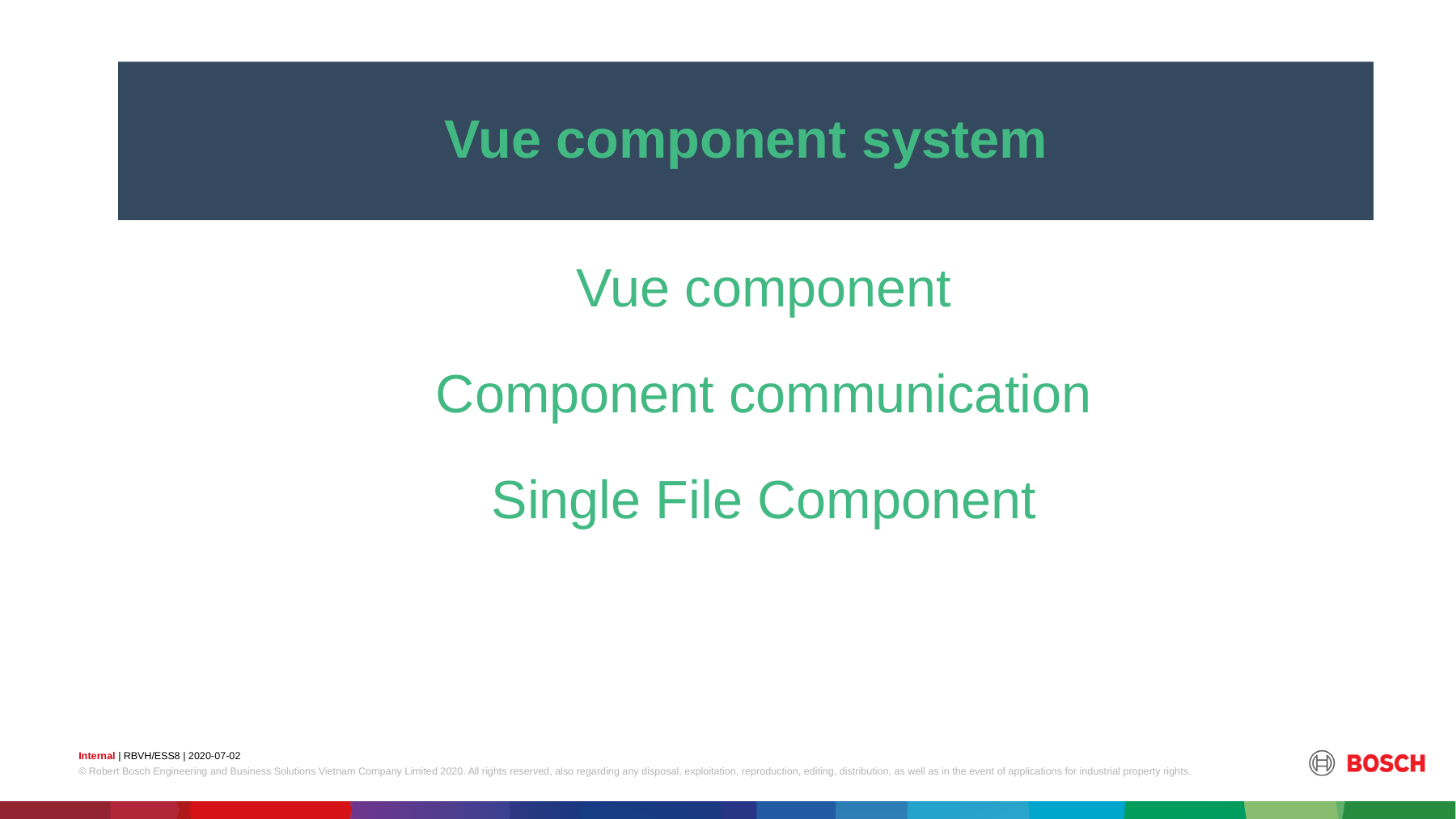

Vue component system
Vue component
Component communication
Single File Component